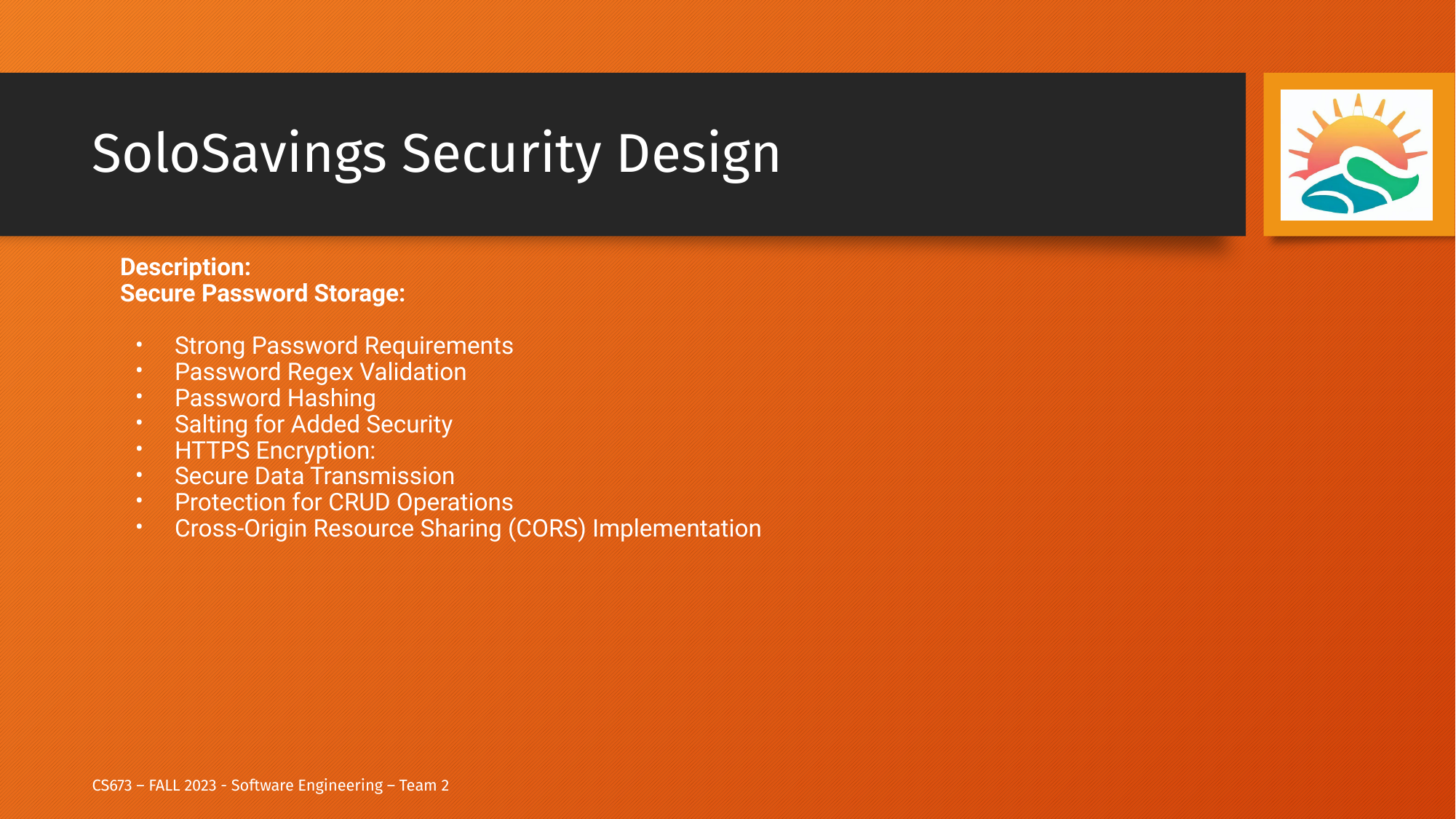

# SoloSavings Security Design
Description:
Secure Password Storage:

Strong Password Requirements
Password Regex Validation
Password Hashing
Salting for Added Security
HTTPS Encryption:
Secure Data Transmission
Protection for CRUD Operations
Cross-Origin Resource Sharing (CORS) Implementation
CS673 – FALL 2023 - Software Engineering – Team 2